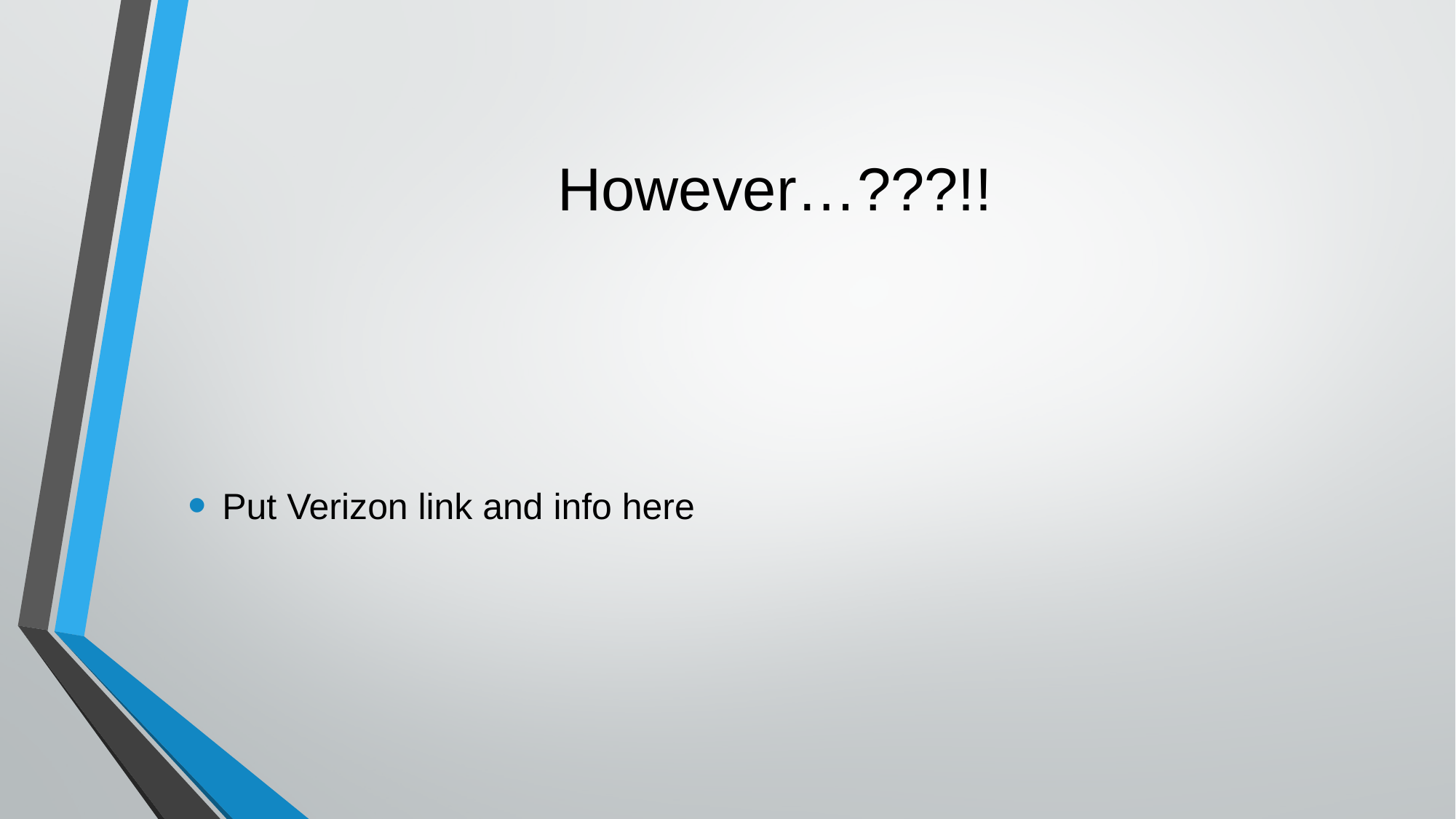

# However…???!!
Put Verizon link and info here